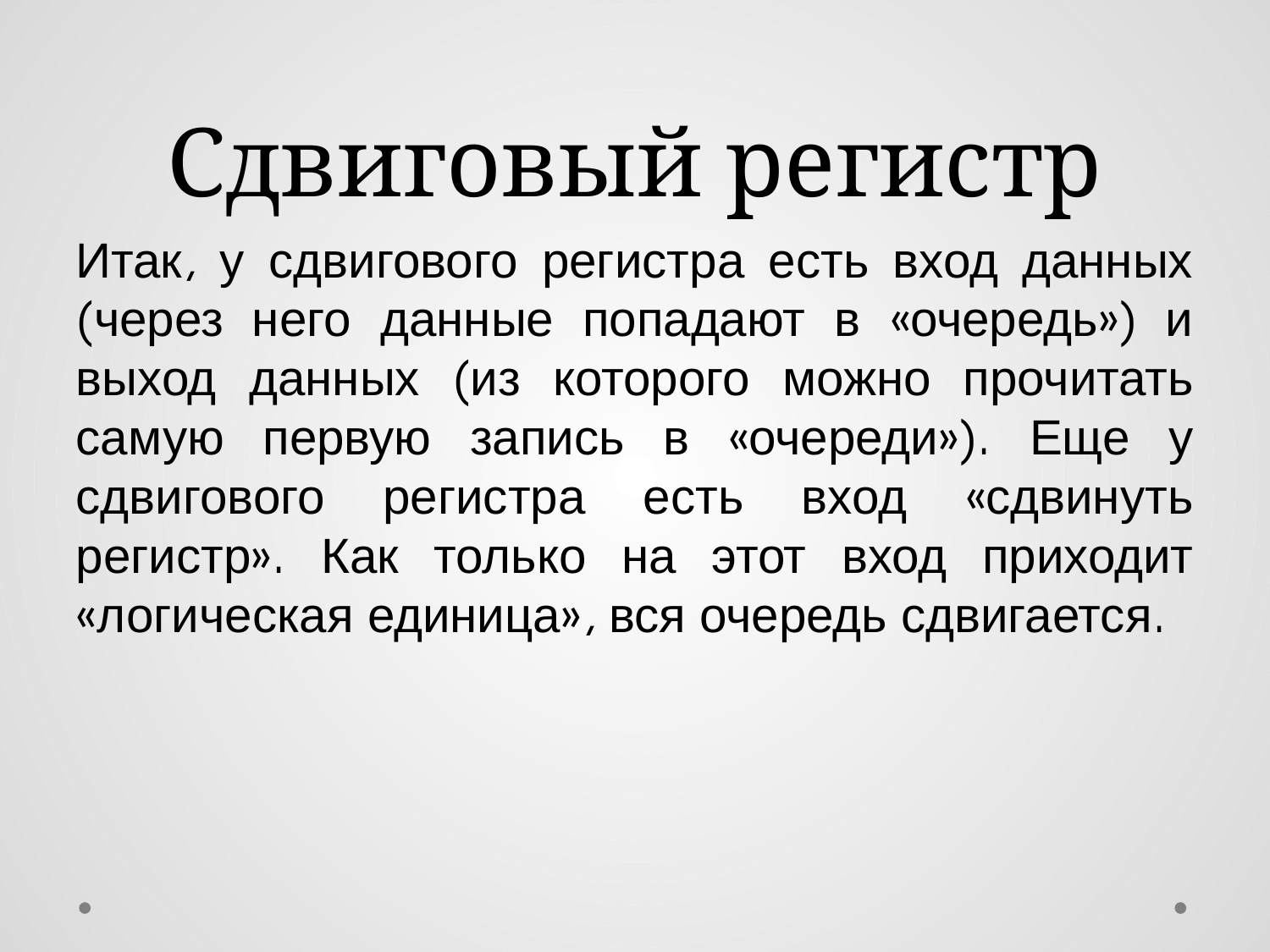

# Сдвиговый регистр
Итак, у сдвигового регистра есть вход данных (через него данные попадают в «очередь») и выход данных (из которого можно прочитать самую первую запись в «очереди»). Еще у сдвигового регистра есть вход «сдвинуть регистр». Как только на этот вход приходит «логическая единица», вся очередь сдвигается.